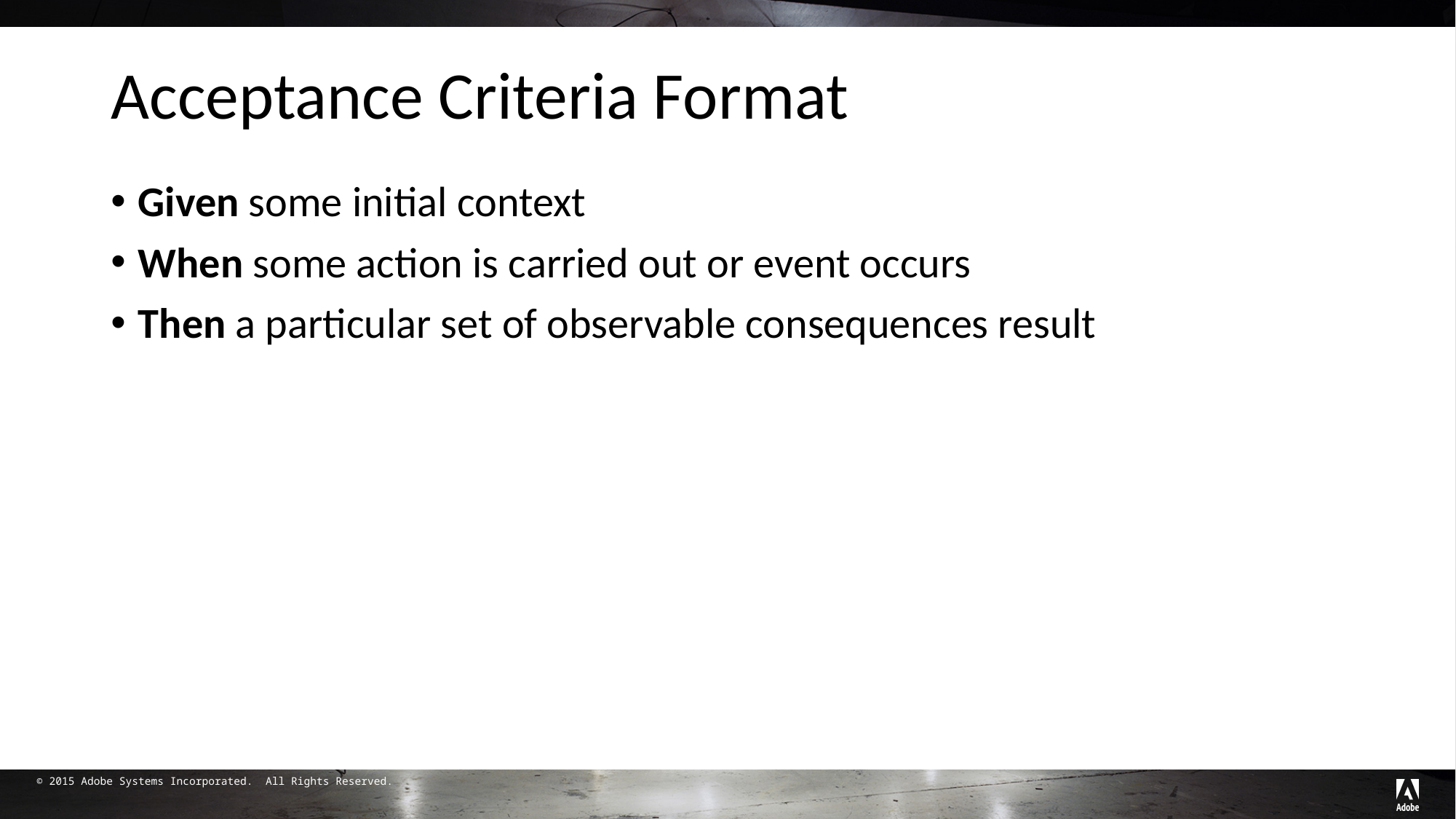

# Acceptance Criteria Format
Given some initial context
When some action is carried out or event occurs
Then a particular set of observable consequences result